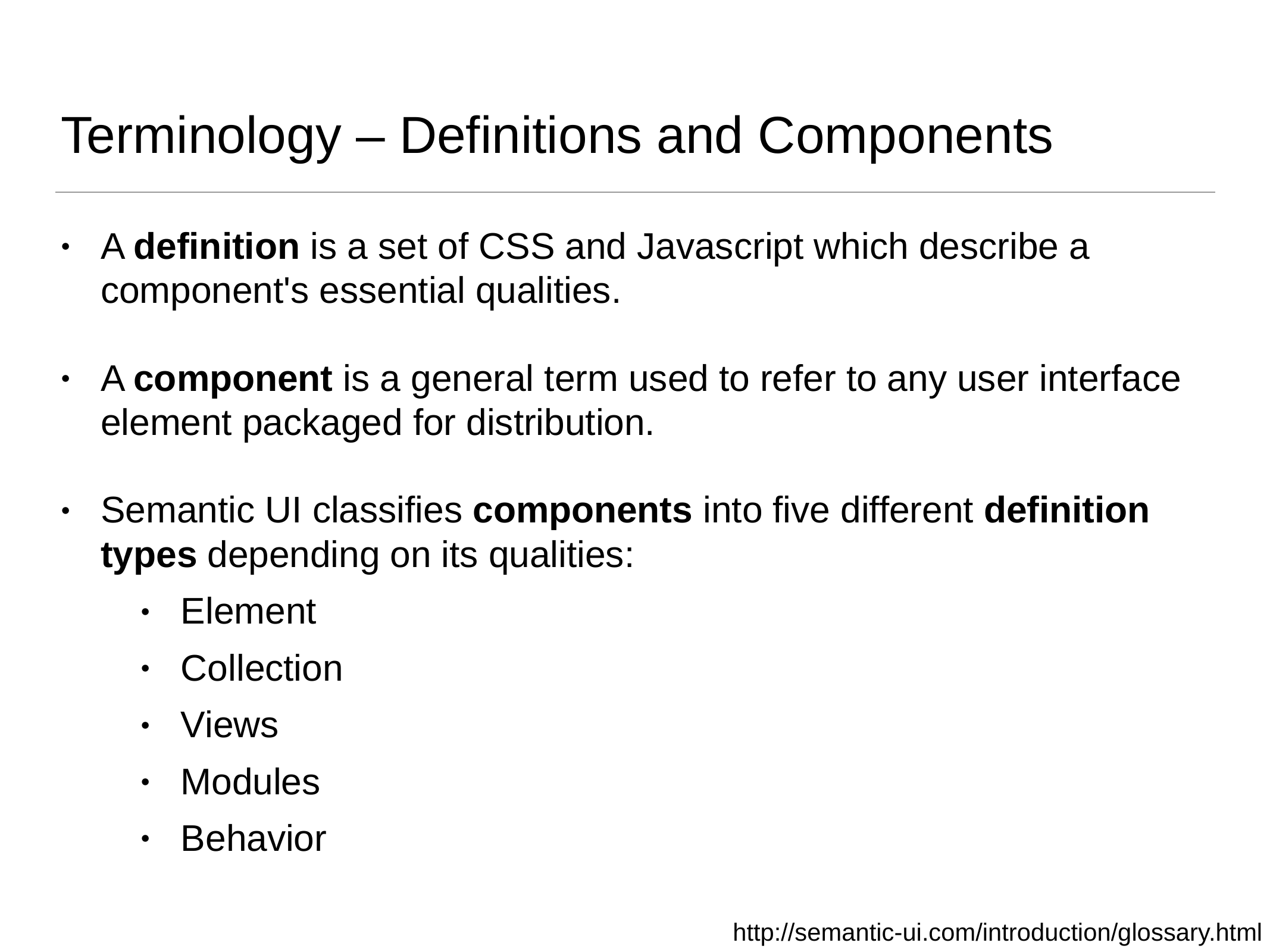

# Terminology – Definitions and Components
A definition is a set of CSS and Javascript which describe a component's essential qualities.
A component is a general term used to refer to any user interface element packaged for distribution.
Semantic UI classifies components into five different definition types depending on its qualities:
Element
Collection
Views
Modules
Behavior
http://semantic-ui.com/introduction/glossary.html